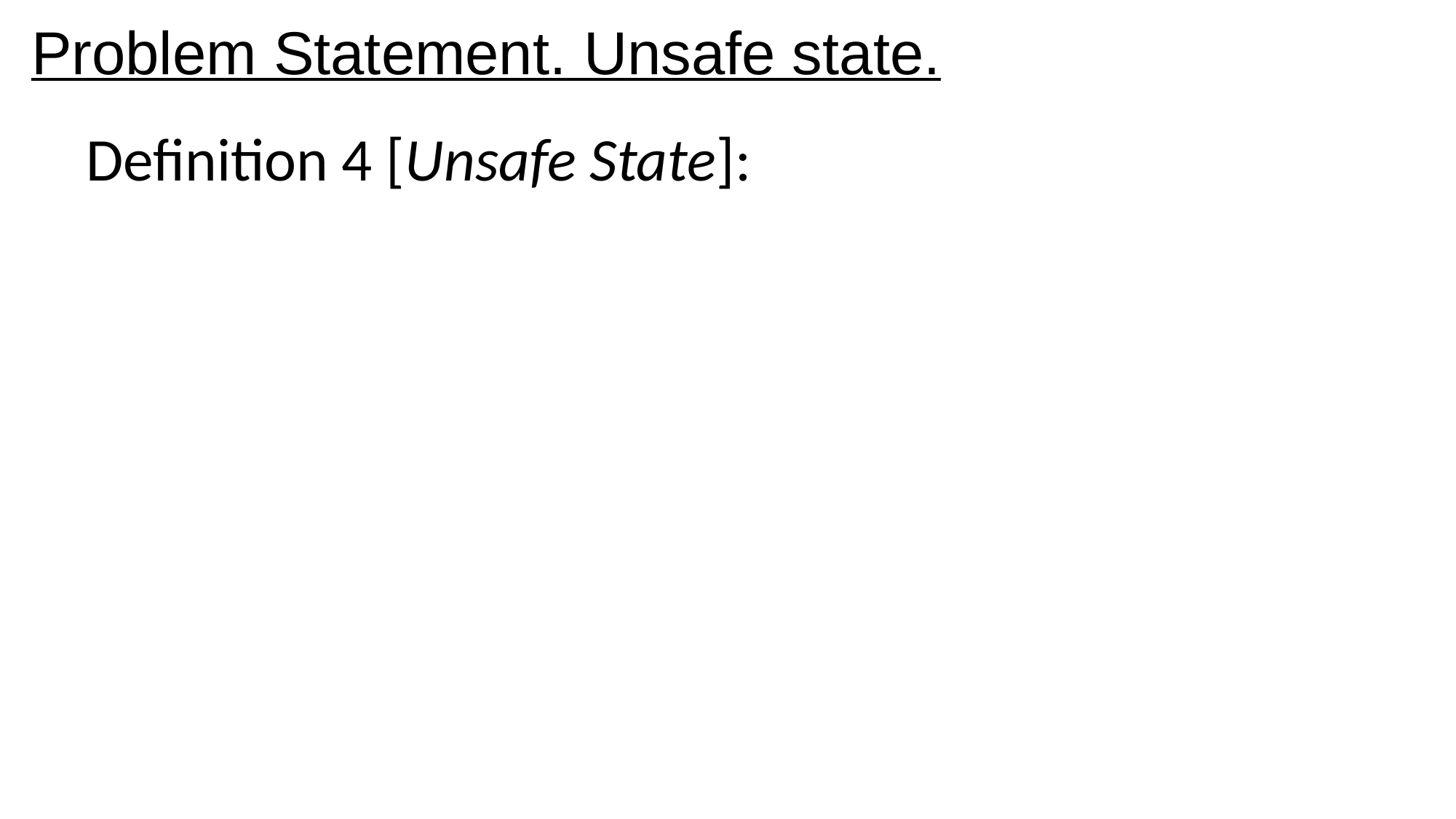

Problem Statement. Unsafe state.
Definition 4 [Unsafe State]: